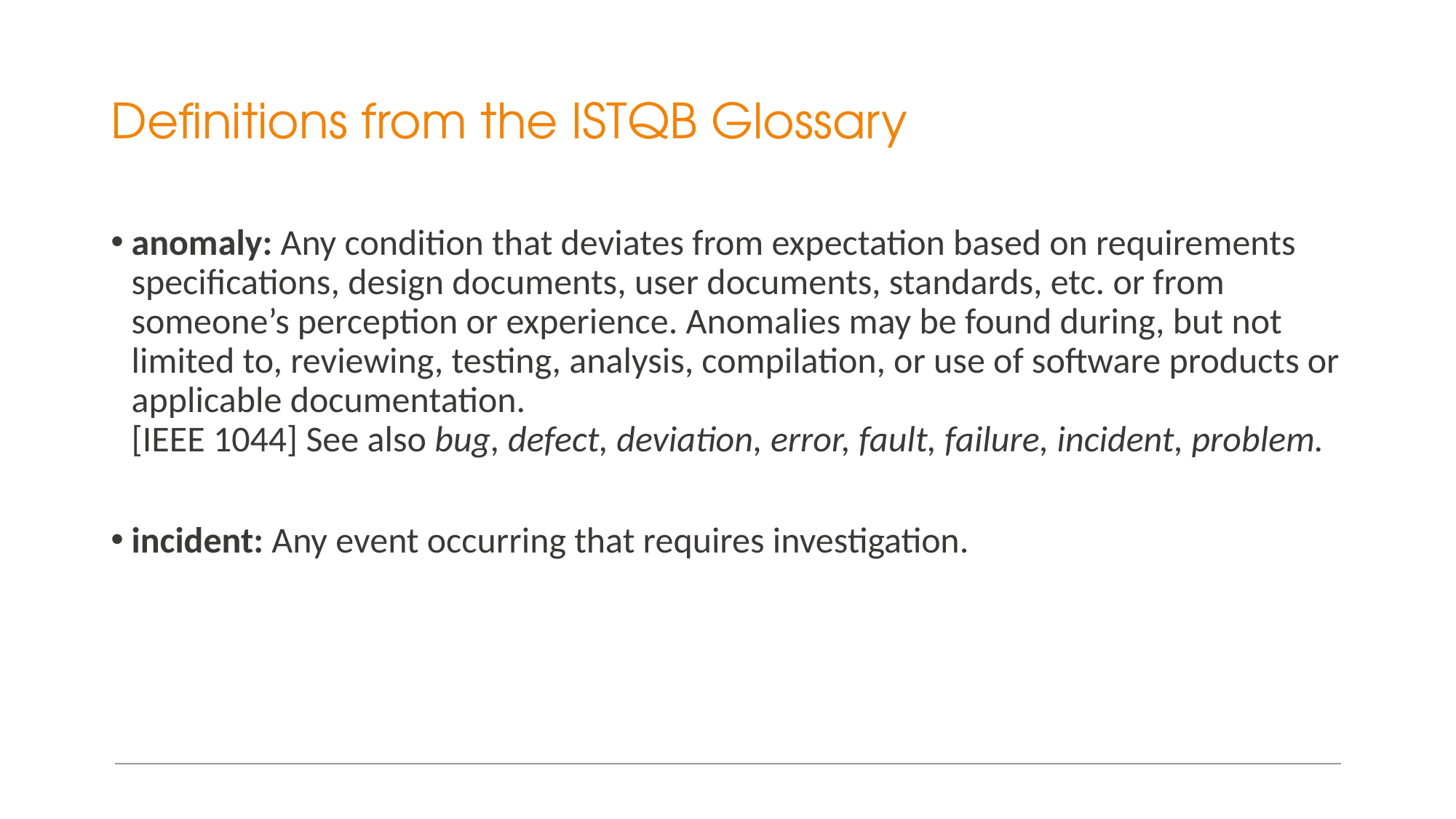

# Definitions from the ISTQB Glossary
anomaly: Any condition that deviates from expectation based on requirements specifications, design documents, user documents, standards, etc. or from someone’s perception or experience. Anomalies may be found during, but not limited to, reviewing, testing, analysis, compilation, or use of software products or applicable documentation.
[IEEE 1044] See also bug, defect, deviation, error, fault, failure, incident, problem.

incident: Any event occurring that requires investigation.

49